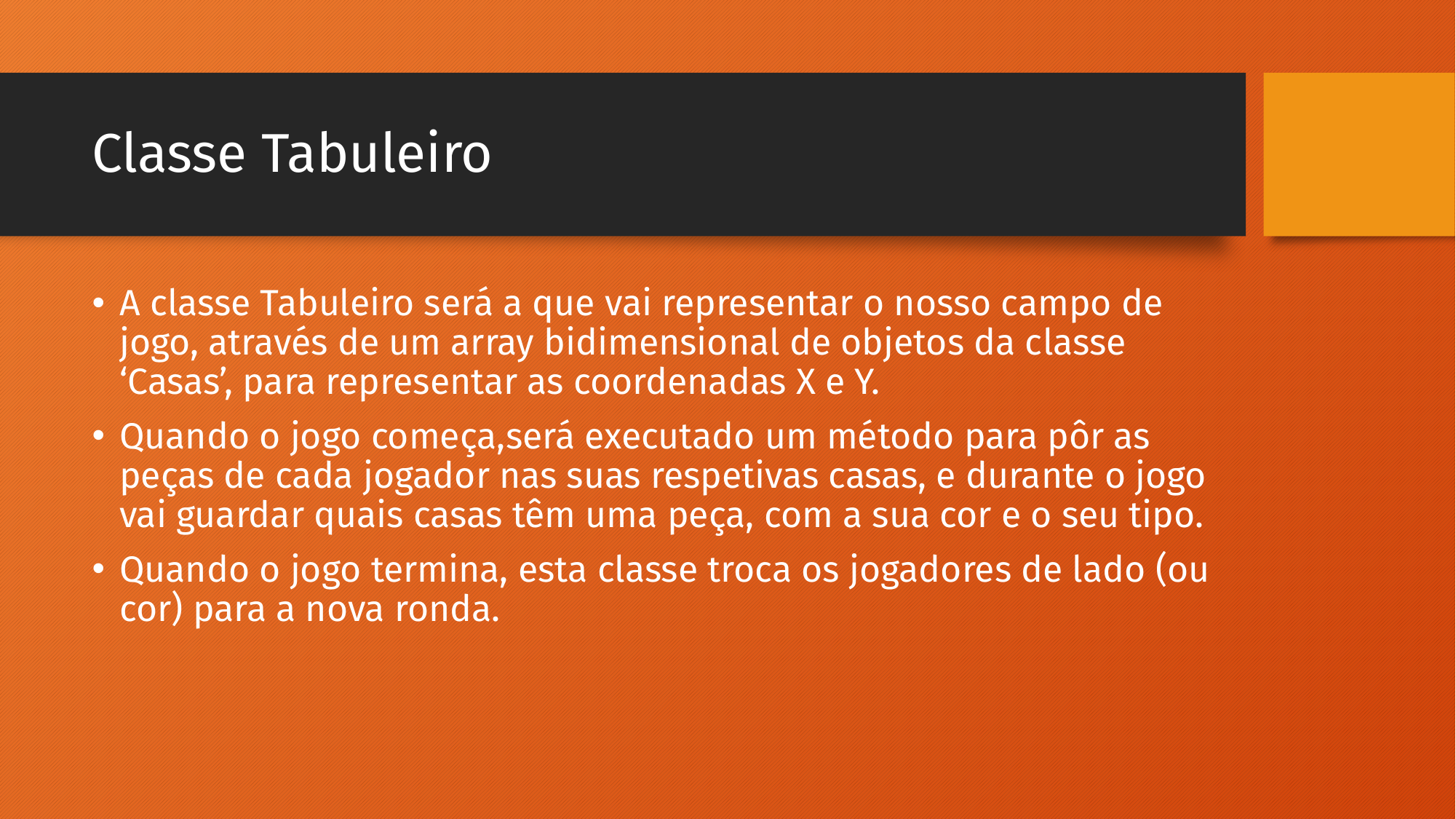

# Classe Tabuleiro
A classe Tabuleiro será a que vai representar o nosso campo de jogo, através de um array bidimensional de objetos da classe ‘Casas’, para representar as coordenadas X e Y.
Quando o jogo começa,será executado um método para pôr as peças de cada jogador nas suas respetivas casas, e durante o jogo vai guardar quais casas têm uma peça, com a sua cor e o seu tipo.
Quando o jogo termina, esta classe troca os jogadores de lado (ou cor) para a nova ronda.